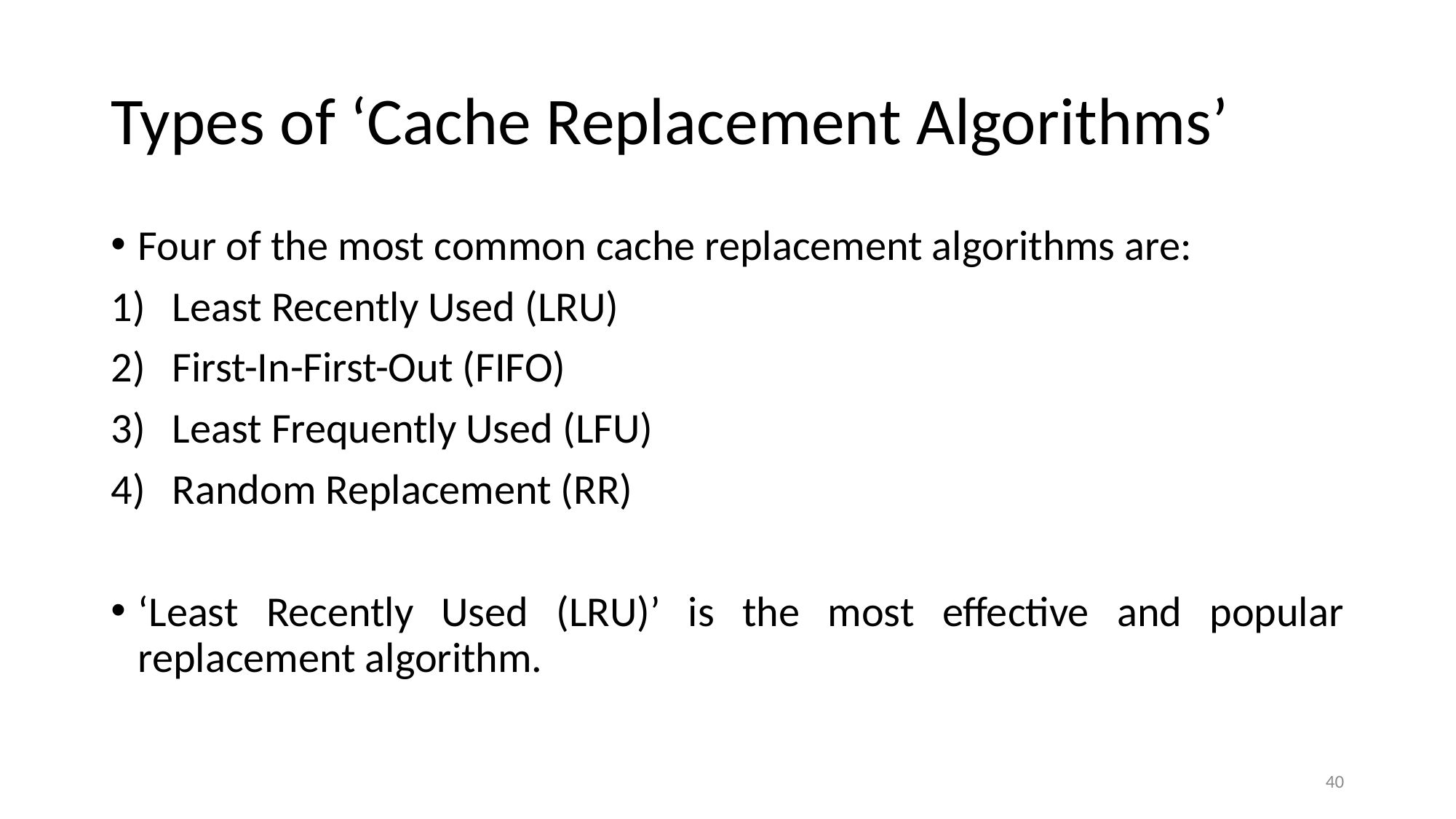

# Types of ‘Cache Replacement Algorithms’
Four of the most common cache replacement algorithms are:
Least Recently Used (LRU)
First-In-First-Out (FIFO)
Least Frequently Used (LFU)
Random Replacement (RR)

‘Least Recently Used (LRU)’ is the most effective and popular replacement algorithm.
40